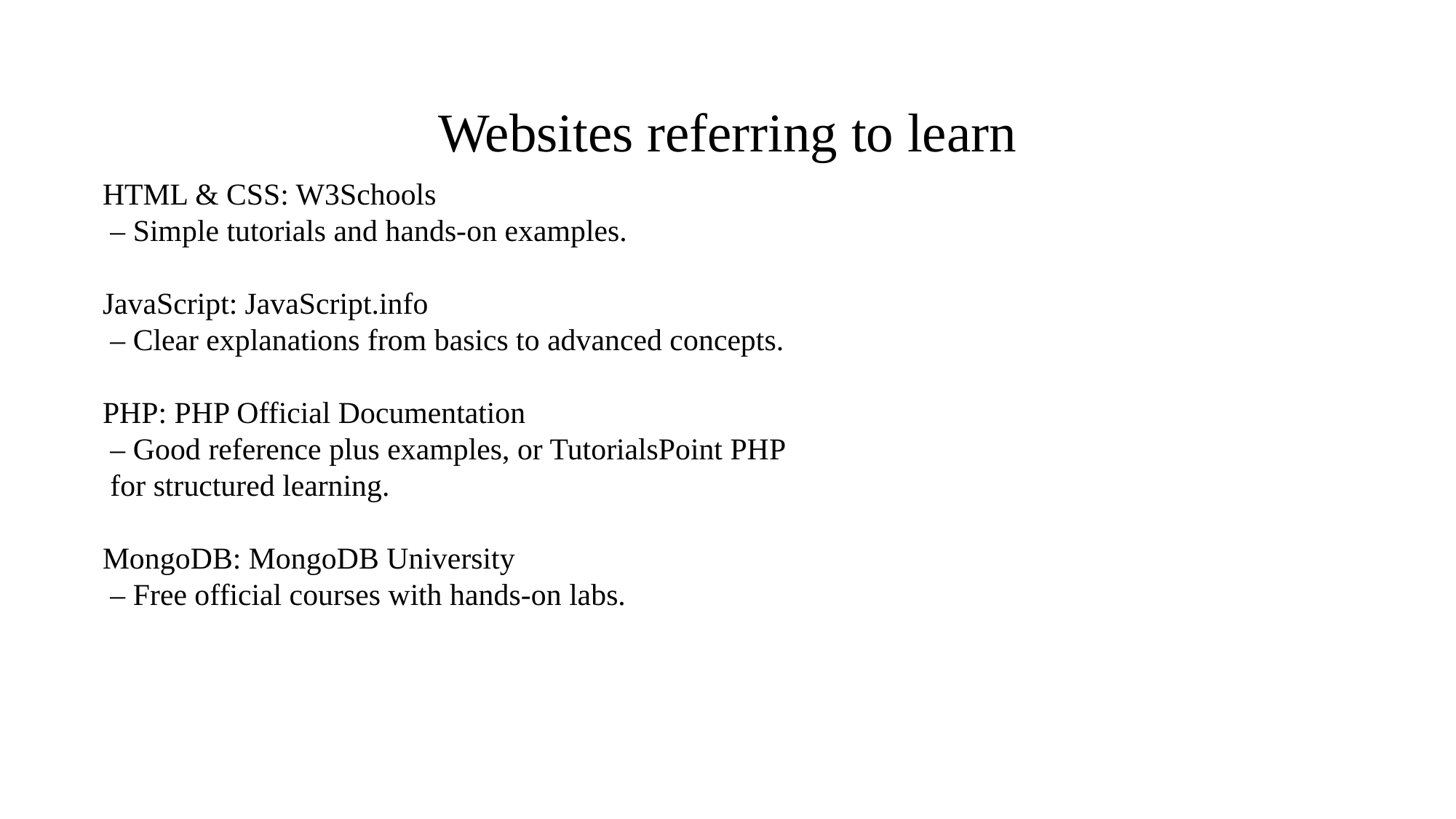

# Websites referring to learn
HTML & CSS: W3Schools
 – Simple tutorials and hands-on examples.

JavaScript: JavaScript.info
 – Clear explanations from basics to advanced concepts.

PHP: PHP Official Documentation
 – Good reference plus examples, or TutorialsPoint PHP
 for structured learning.

MongoDB: MongoDB University
 – Free official courses with hands-on labs.